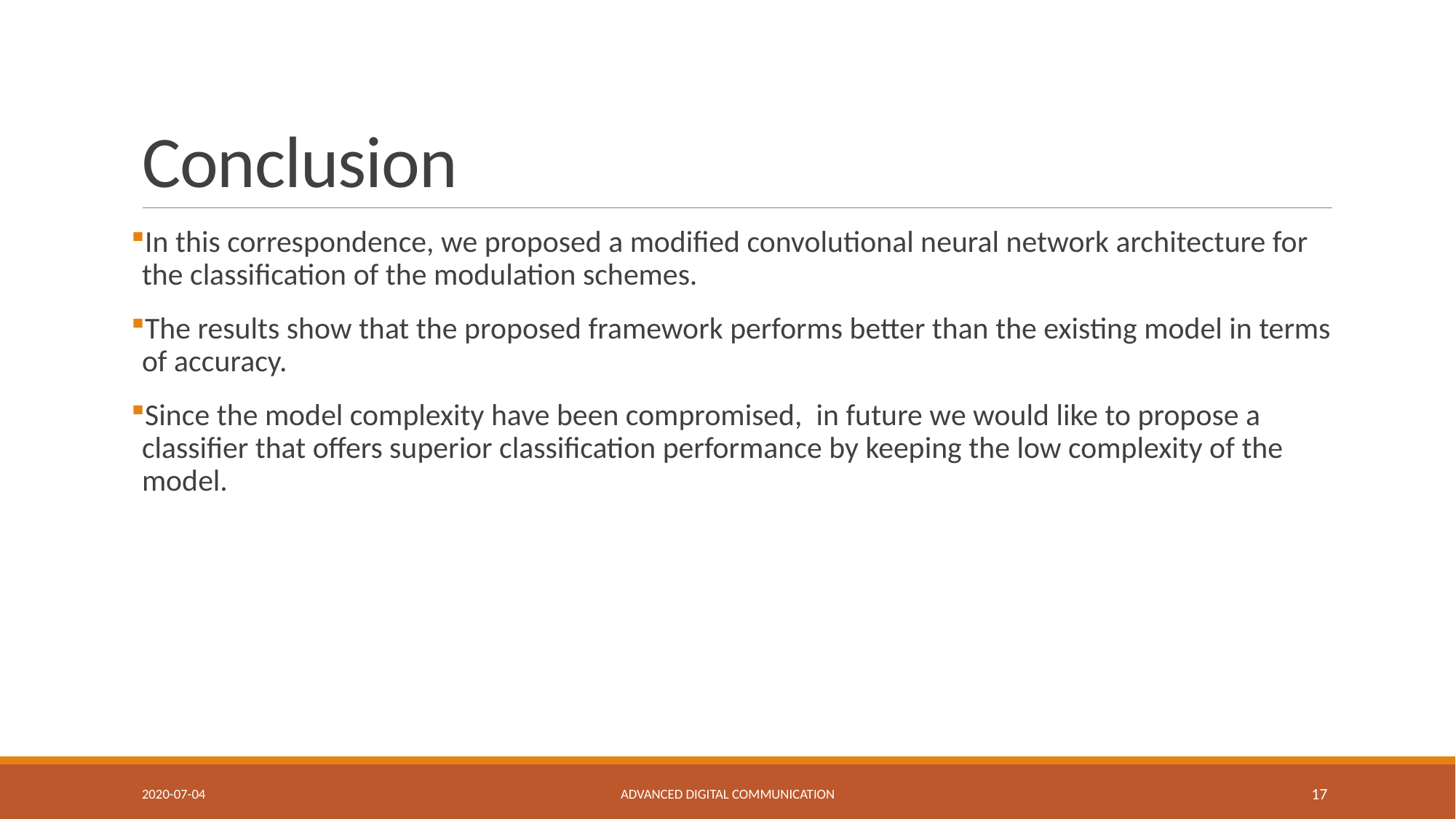

# Conclusion
In this correspondence, we proposed a modified convolutional neural network architecture for the classification of the modulation schemes.
The results show that the proposed framework performs better than the existing model in terms of accuracy.
Since the model complexity have been compromised,  in future we would like to propose a classifier that offers superior classification performance by keeping the low complexity of the model.
2020-07-04
Advanced Digital Communication
17